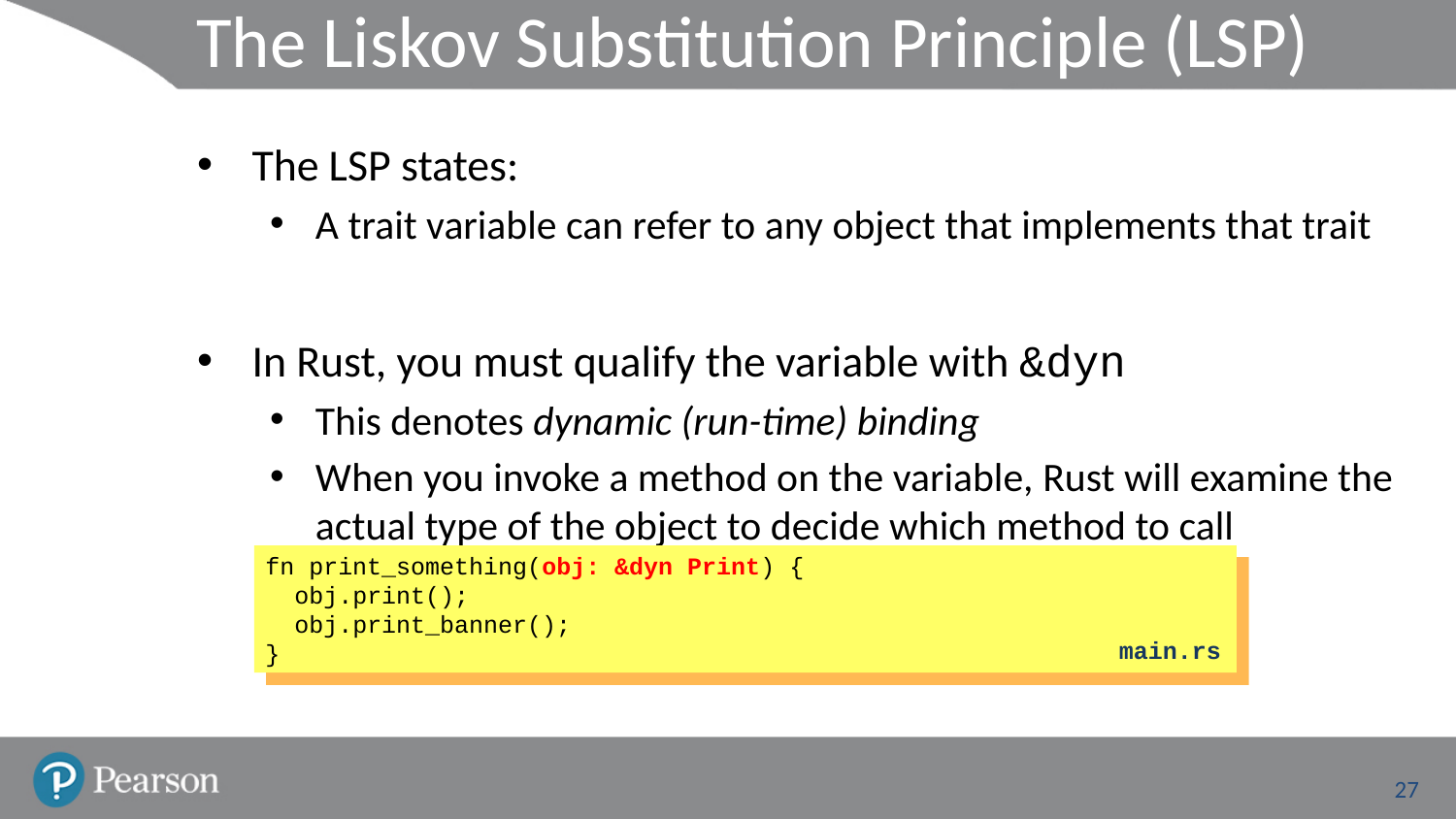

# The Liskov Substitution Principle (LSP)
The LSP states:
A trait variable can refer to any object that implements that trait

In Rust, you must qualify the variable with &dyn
This denotes dynamic (run-time) binding
When you invoke a method on the variable, Rust will examine the actual type of the object to decide which method to call
fn print_something(obj: &dyn Print) {
  obj.print();
  obj.print_banner();
}
main.rs
27